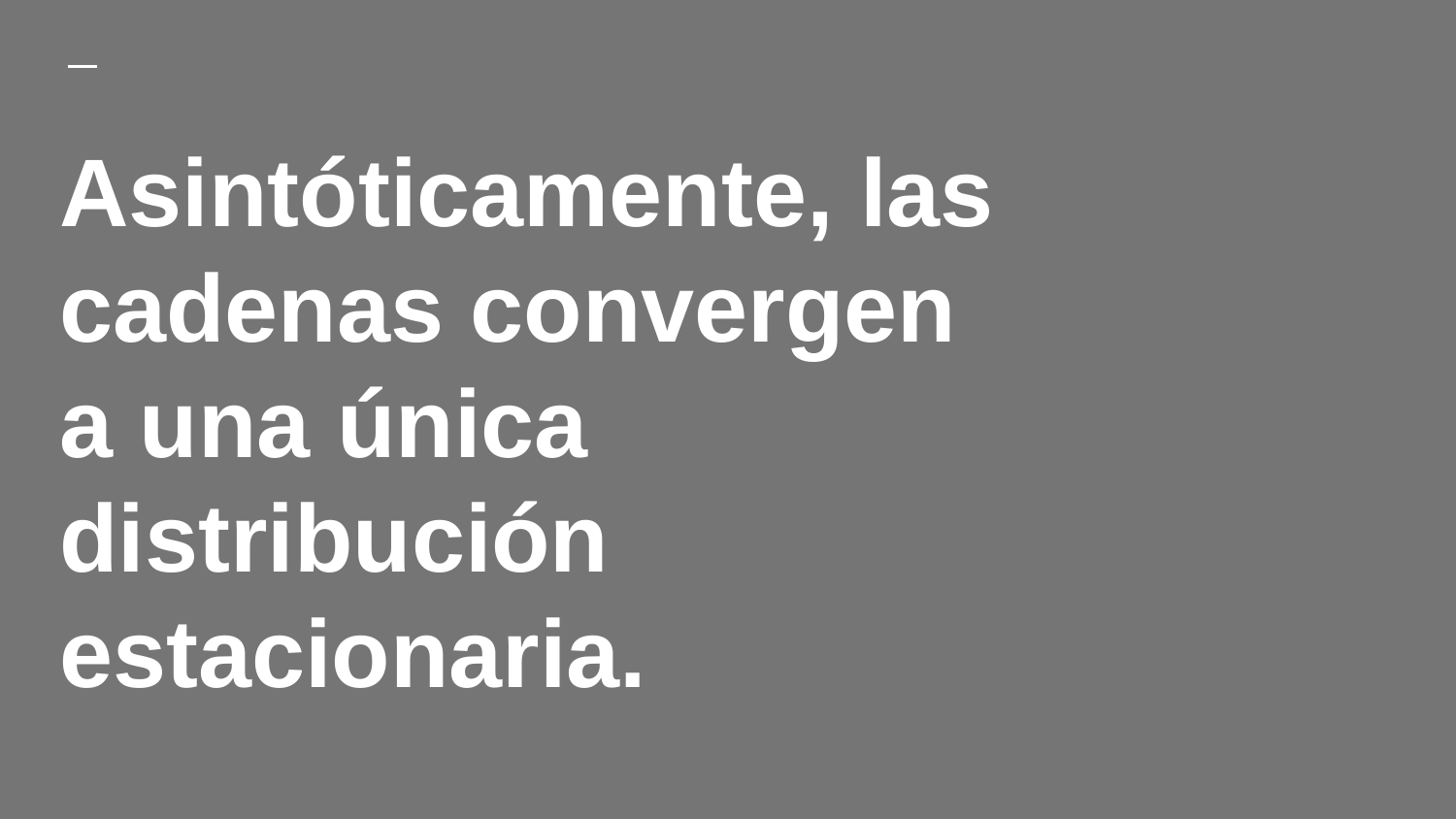

# Asintóticamente, las cadenas convergen a una única distribución estacionaria.